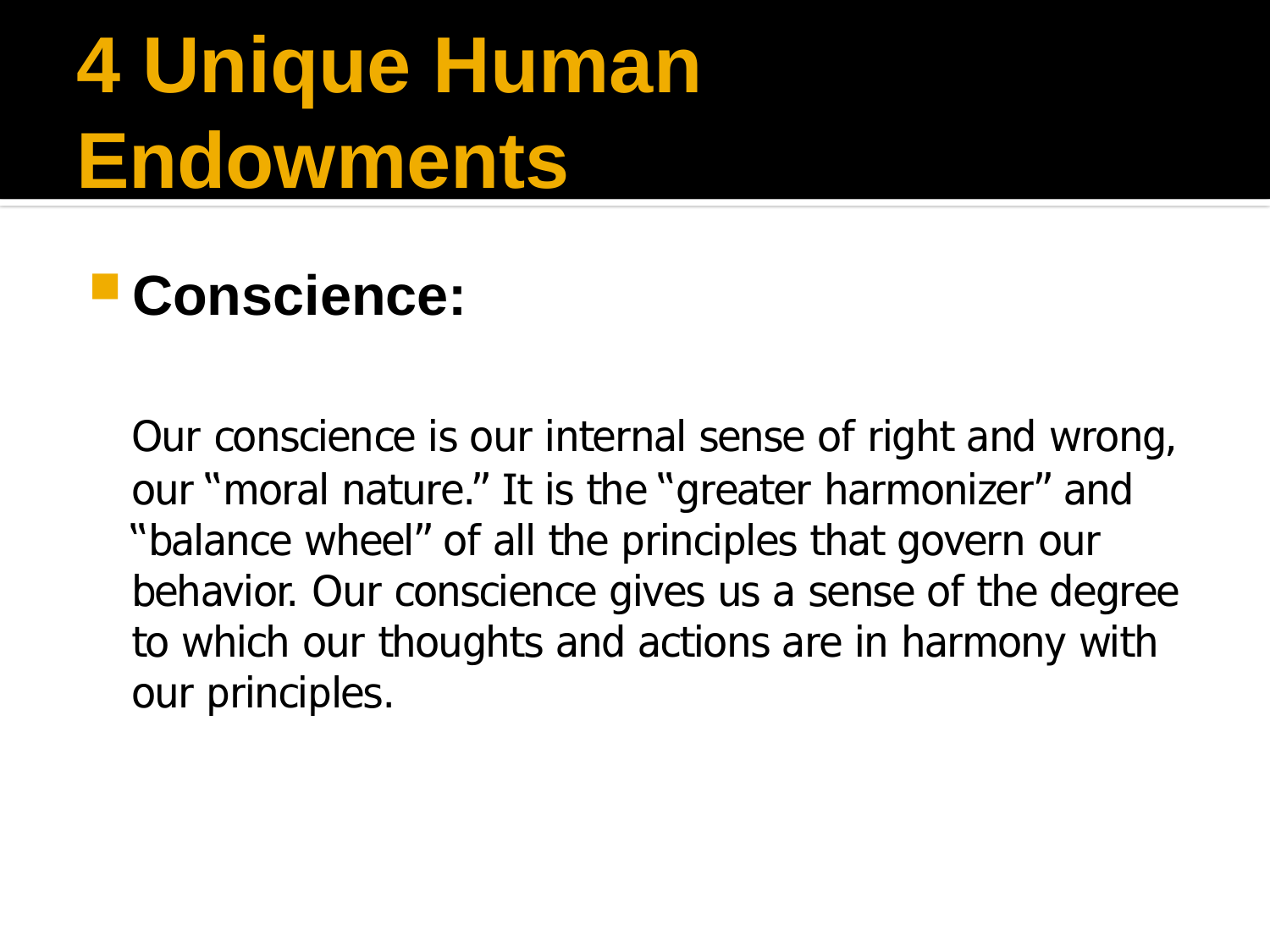

# 4 Unique Human Endowments
Conscience:

	Our conscience is our internal sense of right and wrong, our “moral nature.” It is the “greater harmonizer” and “balance wheel” of all the principles that govern our behavior. Our conscience gives us a sense of the degree to which our thoughts and actions are in harmony with our principles.